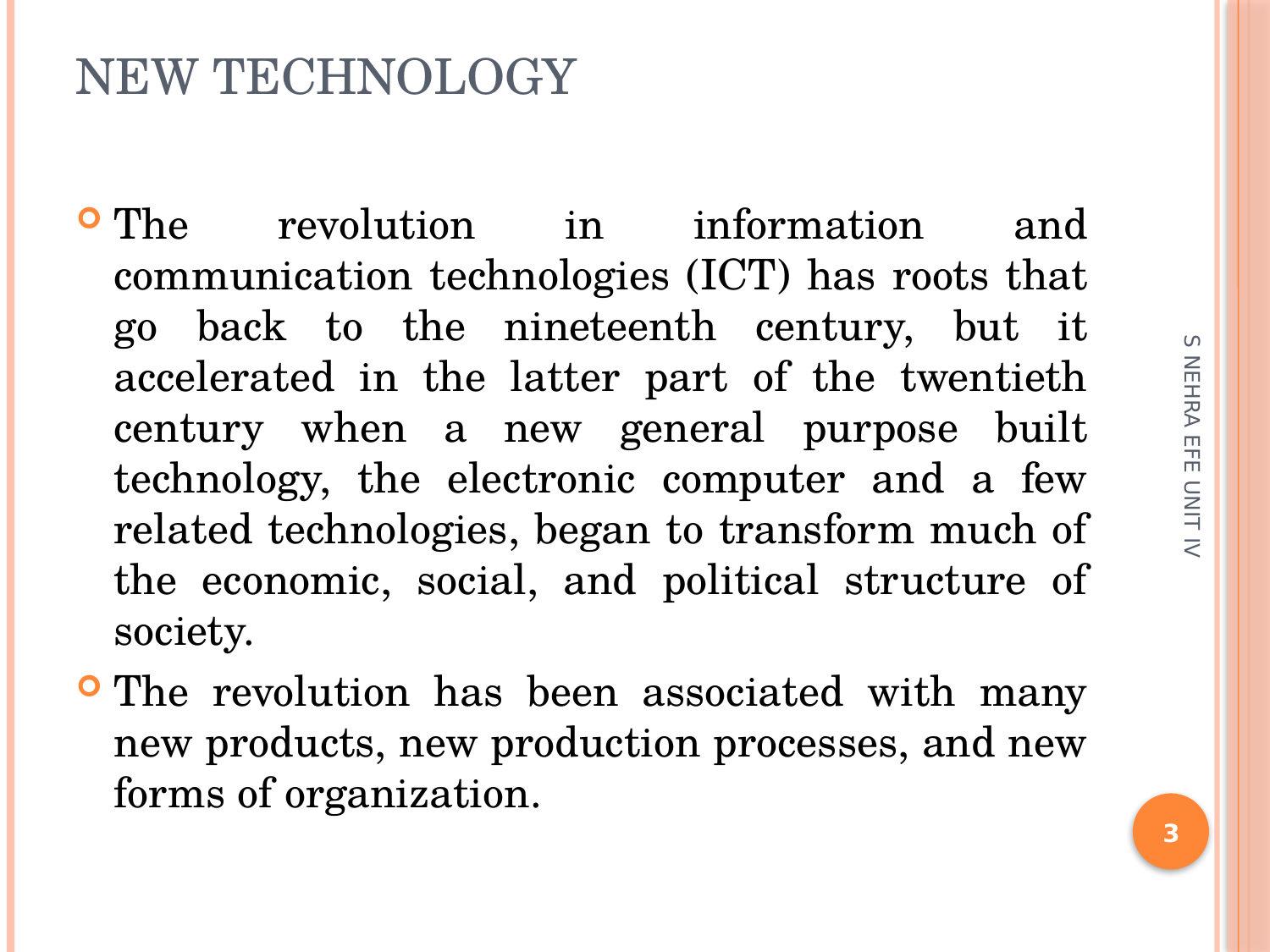

# New Technology
The revolution in information and communication technologies (ICT) has roots that go back to the nineteenth century, but it accelerated in the latter part of the twentieth century when a new general purpose built technology, the electronic computer and a few related technologies, began to transform much of the economic, social, and political structure of society.
The revolution has been associated with many new products, new production processes, and new forms of organization.

S NEHRA EFE UNIT IV
3